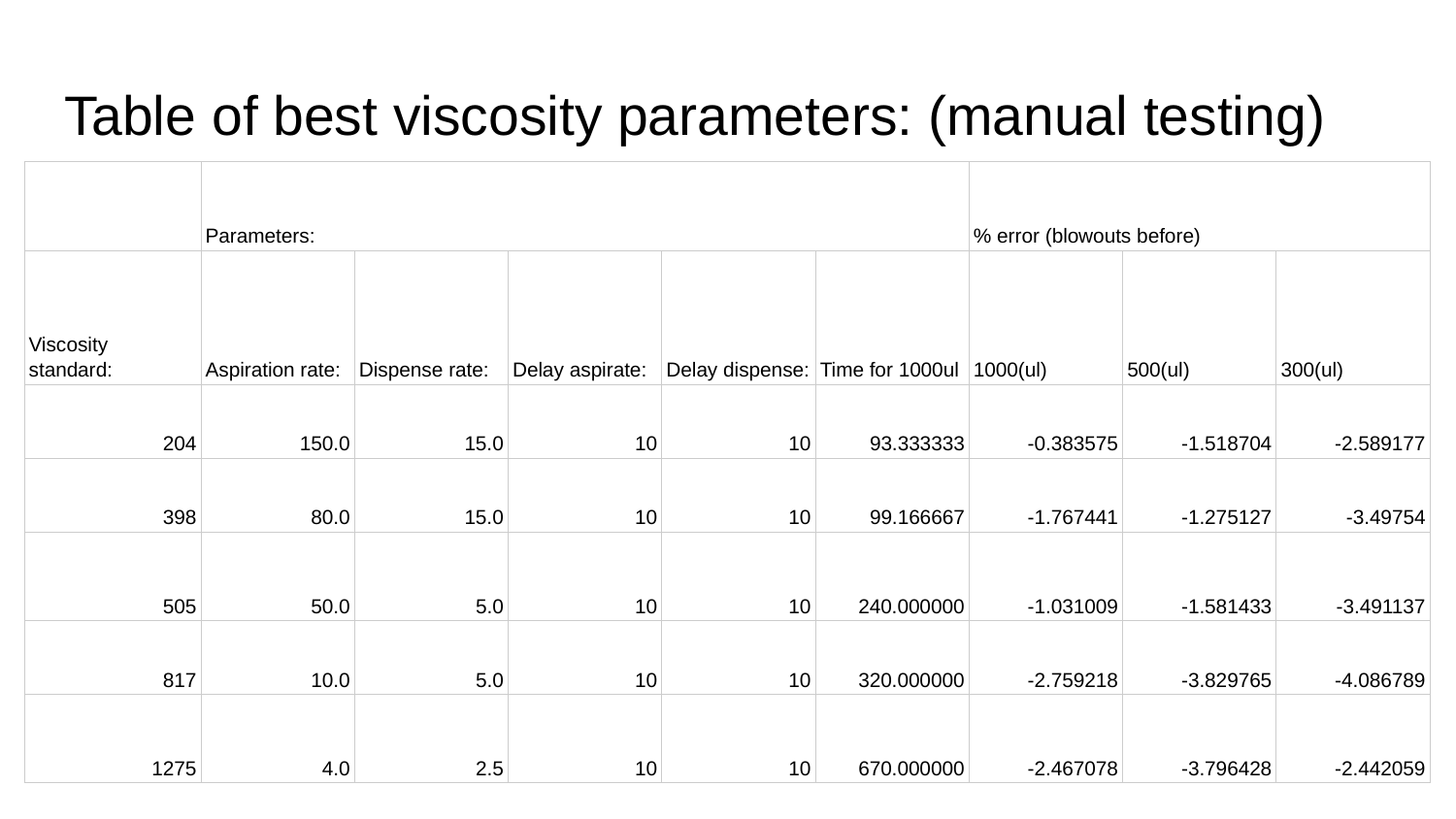

# Table of best viscosity parameters: (manual testing)
|  | Parameters: |  |  |  |  | % error (blowouts before) |  |  |
| --- | --- | --- | --- | --- | --- | --- | --- | --- |
| Viscosity standard: | Aspiration rate: | Dispense rate: | Delay aspirate: | Delay dispense: | Time for 1000ul | 1000(ul) | 500(ul) | 300(ul) |
| 204 | 150.0 | 15.0 | 10 | 10 | 93.333333 | -0.383575 | -1.518704 | -2.589177 |
| 398 | 80.0 | 15.0 | 10 | 10 | 99.166667 | -1.767441 | -1.275127 | -3.49754 |
| 505 | 50.0 | 5.0 | 10 | 10 | 240.000000 | -1.031009 | -1.581433 | -3.491137 |
| 817 | 10.0 | 5.0 | 10 | 10 | 320.000000 | -2.759218 | -3.829765 | -4.086789 |
| 1275 | 4.0 | 2.5 | 10 | 10 | 670.000000 | -2.467078 | -3.796428 | -2.442059 |